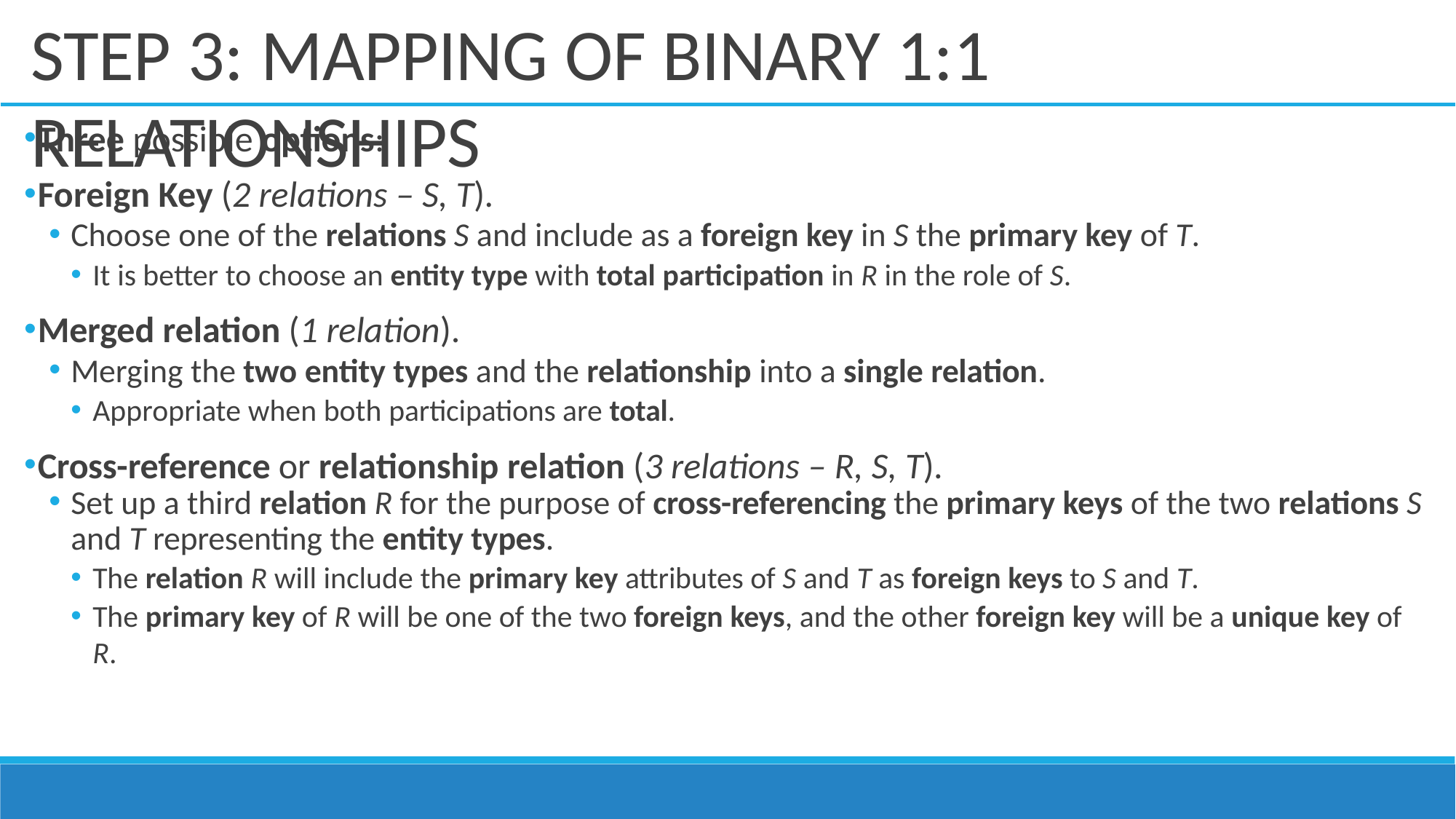

# STEP 3: MAPPING OF BINARY 1:1 RELATIONSHIPS
Three possible options:
Foreign Key (2 relations – S, T).
Choose one of the relations S and include as a foreign key in S the primary key of T.
It is better to choose an entity type with total participation in R in the role of S.
Merged relation (1 relation).
Merging the two entity types and the relationship into a single relation.
Appropriate when both participations are total.
Cross-reference or relationship relation (3 relations – R, S, T).
Set up a third relation R for the purpose of cross-referencing the primary keys of the two relations S
and T representing the entity types.
The relation R will include the primary key attributes of S and T as foreign keys to S and T.
The primary key of R will be one of the two foreign keys, and the other foreign key will be a unique key of R.